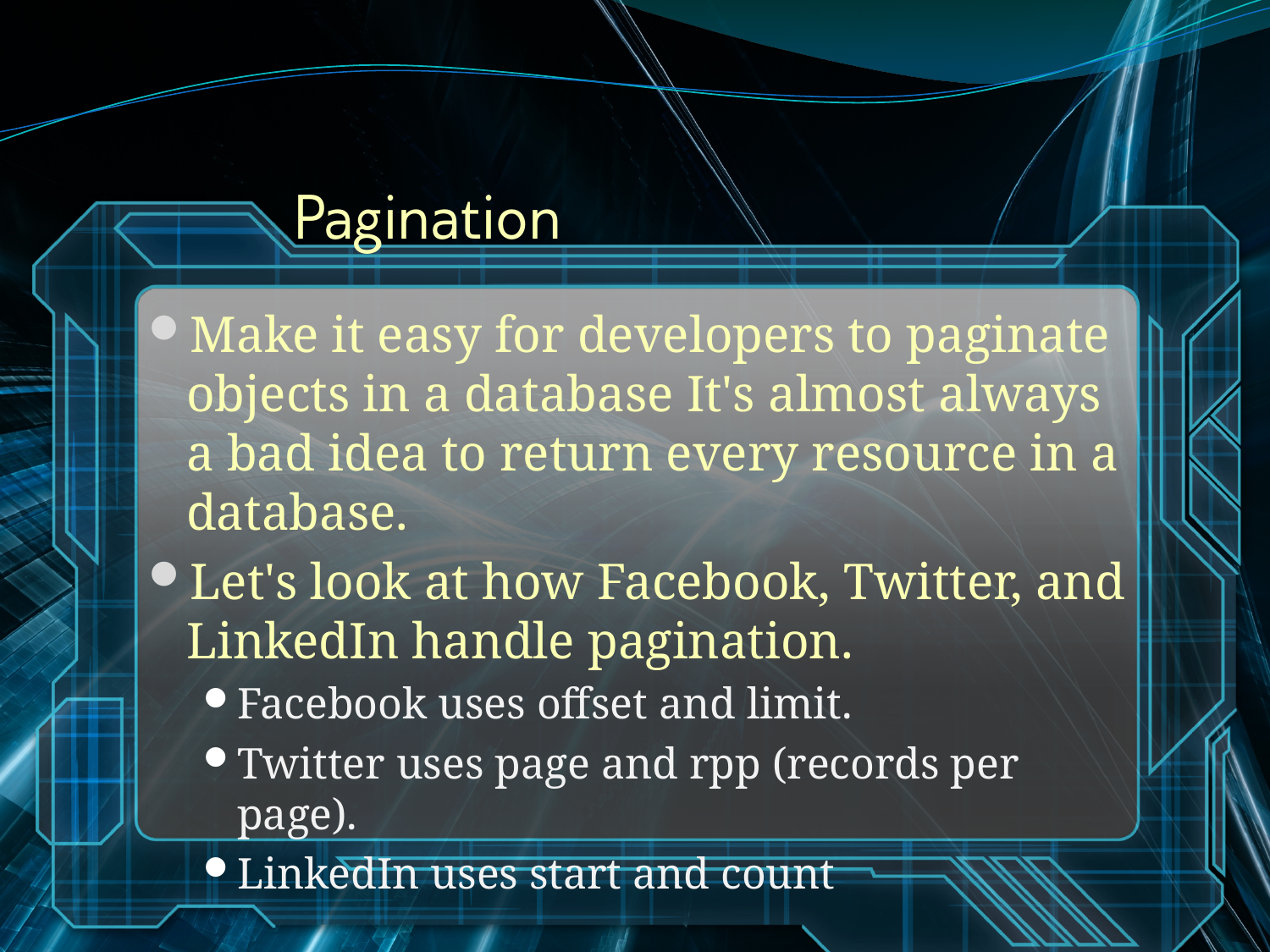

# Pagination
Make it easy for developers to paginate objects in a database It's almost always a bad idea to return every resource in a database.
Let's look at how Facebook, Twitter, and LinkedIn handle pagination.
Facebook uses offset and limit.
Twitter uses page and rpp (records per page).
LinkedIn uses start and count